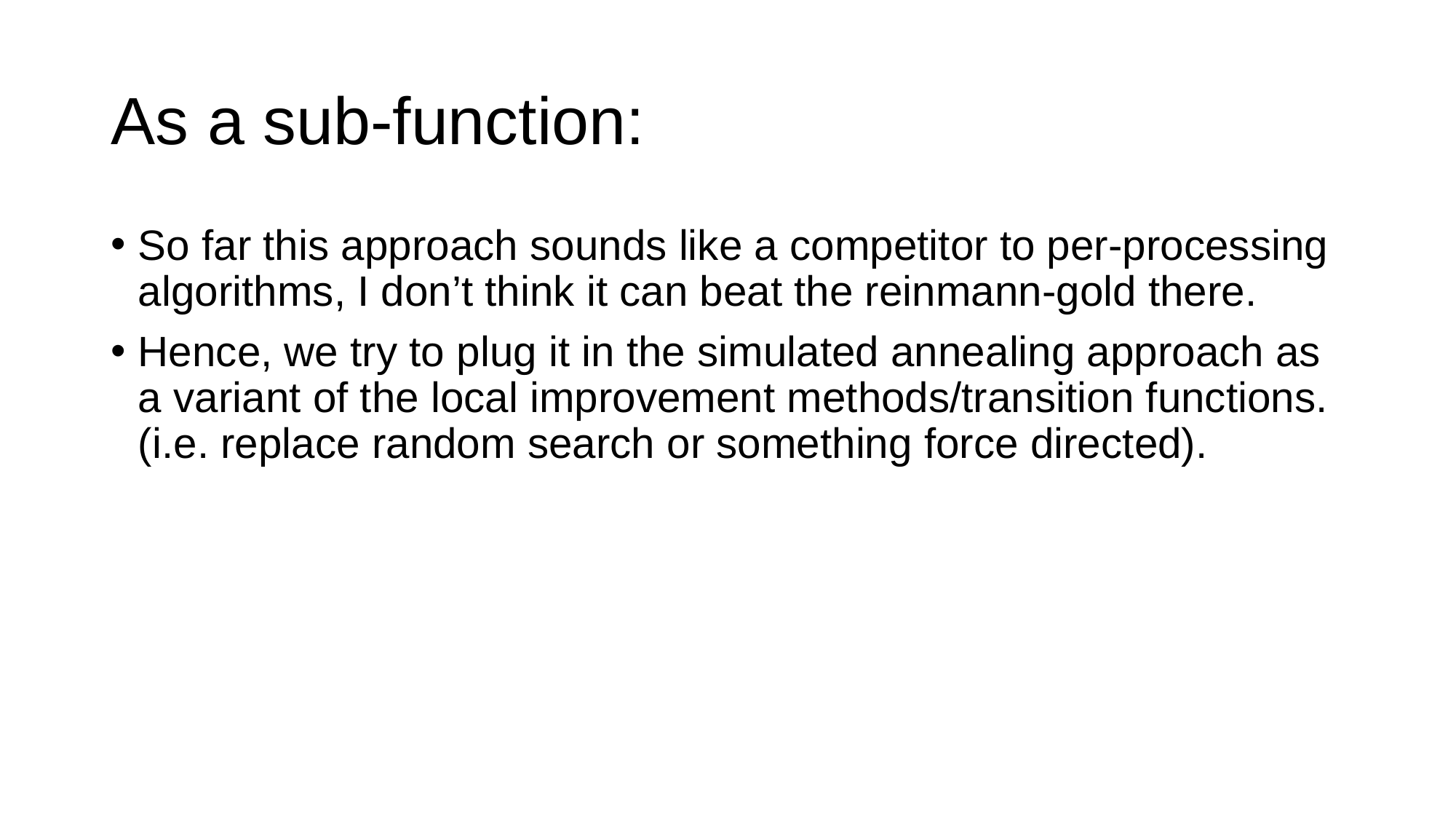

# As a sub-function:
So far this approach sounds like a competitor to per-processing algorithms, I don’t think it can beat the reinmann-gold there.
Hence, we try to plug it in the simulated annealing approach as a variant of the local improvement methods/transition functions.(i.e. replace random search or something force directed).